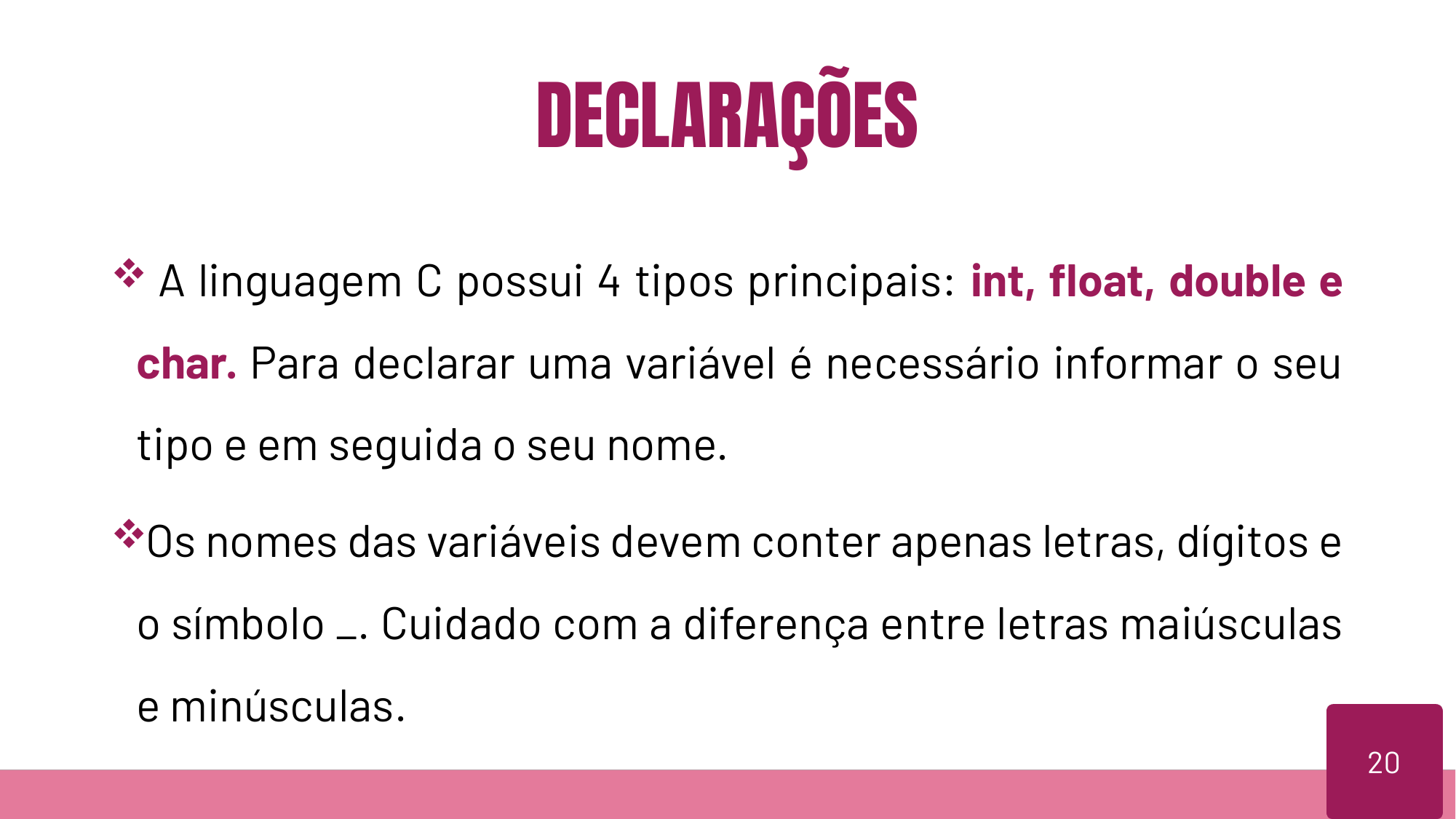

# DECLARAÇÕES
 A linguagem C possui 4 tipos principais: int, float, double e char. Para declarar uma variável é necessário informar o seu tipo e em seguida o seu nome.
Os nomes das variáveis devem conter apenas letras, dígitos e o símbolo _. Cuidado com a diferença entre letras maiúsculas e minúsculas.
20